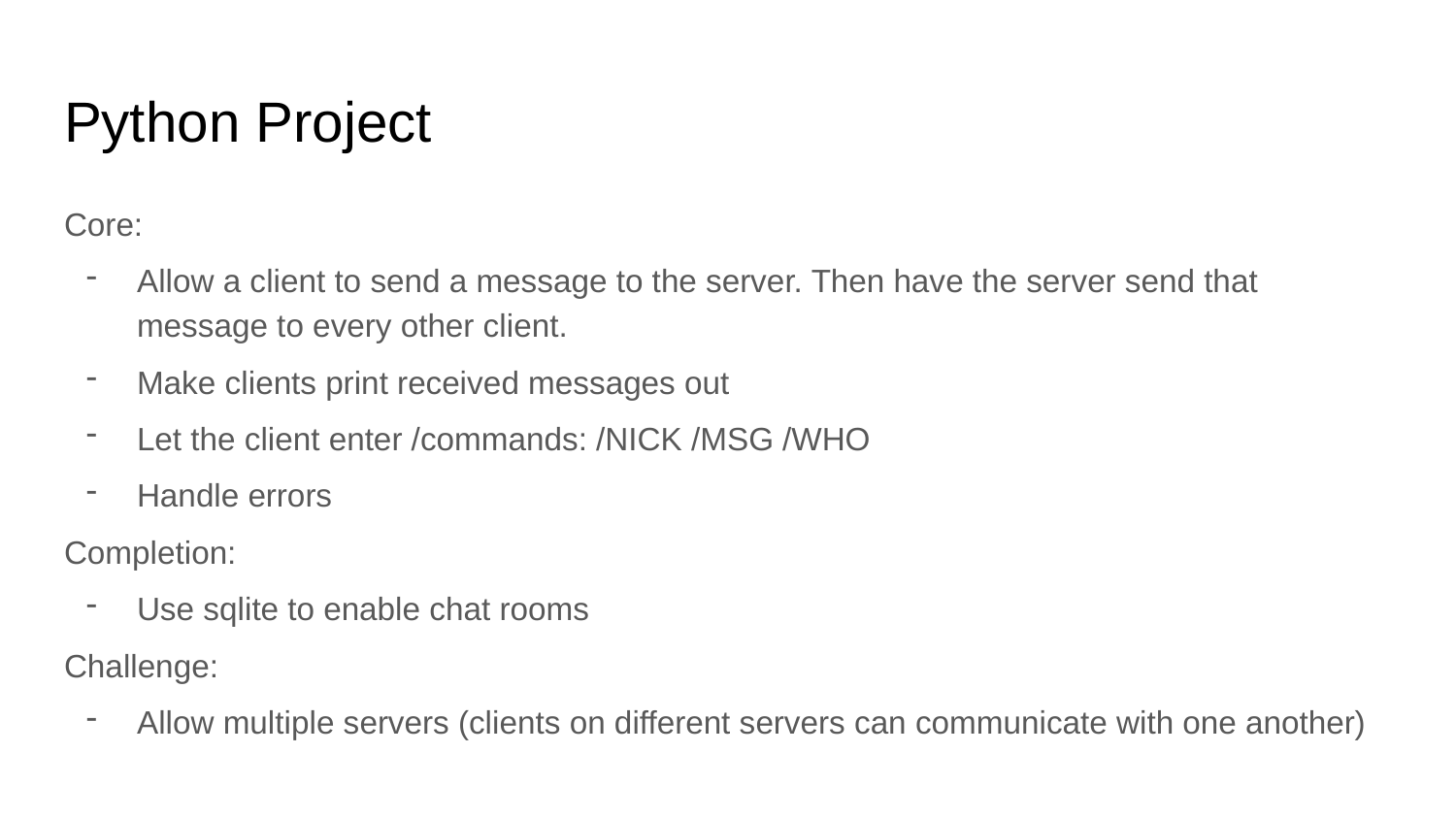

# Python Project
Core:
Allow a client to send a message to the server. Then have the server send that message to every other client.
Make clients print received messages out
Let the client enter /commands: /NICK /MSG /WHO
Handle errors
Completion:
Use sqlite to enable chat rooms
Challenge:
Allow multiple servers (clients on different servers can communicate with one another)